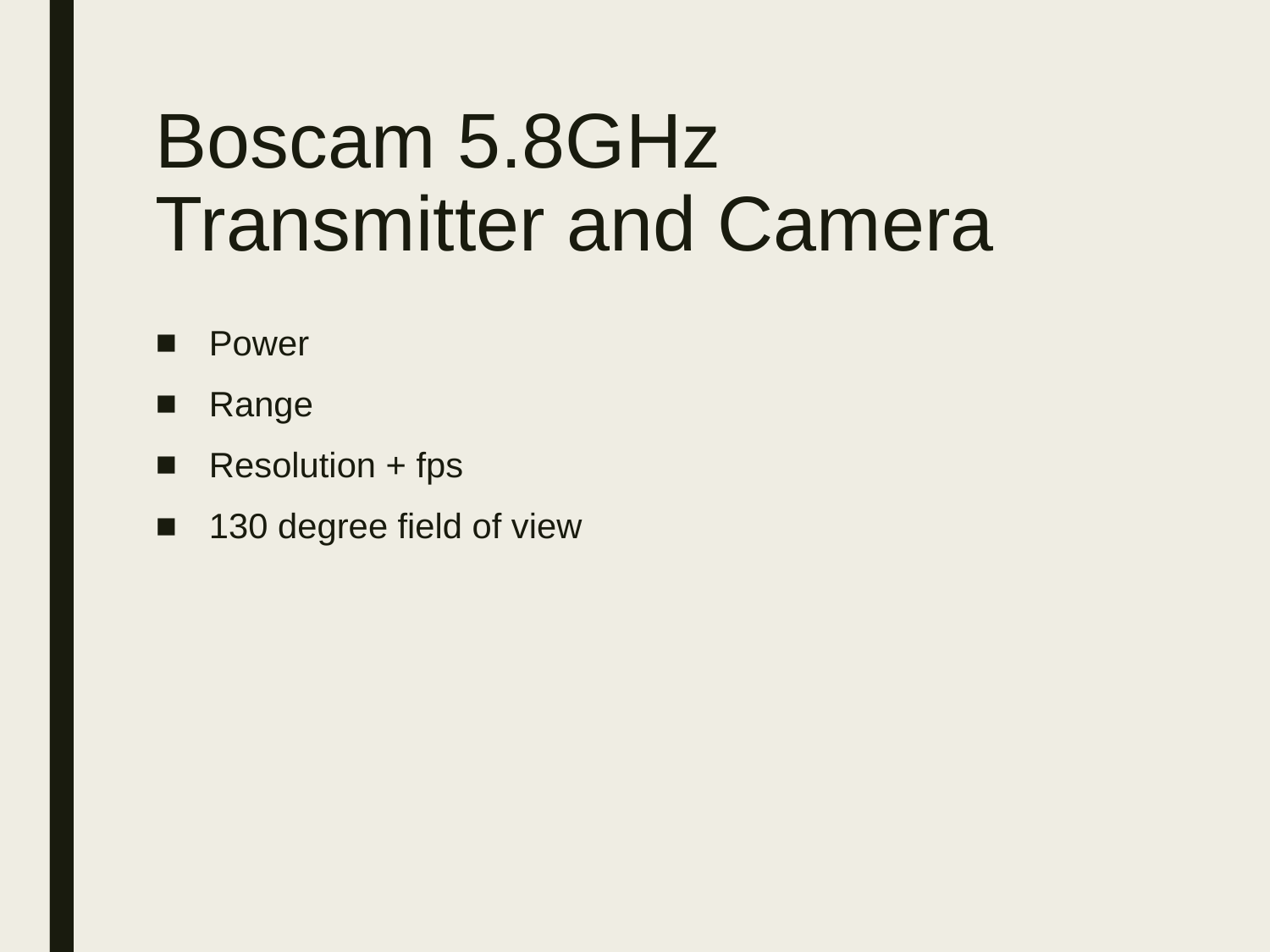

# Boscam 5.8GHz Transmitter and Camera
Power
Range
Resolution + fps
130 degree field of view